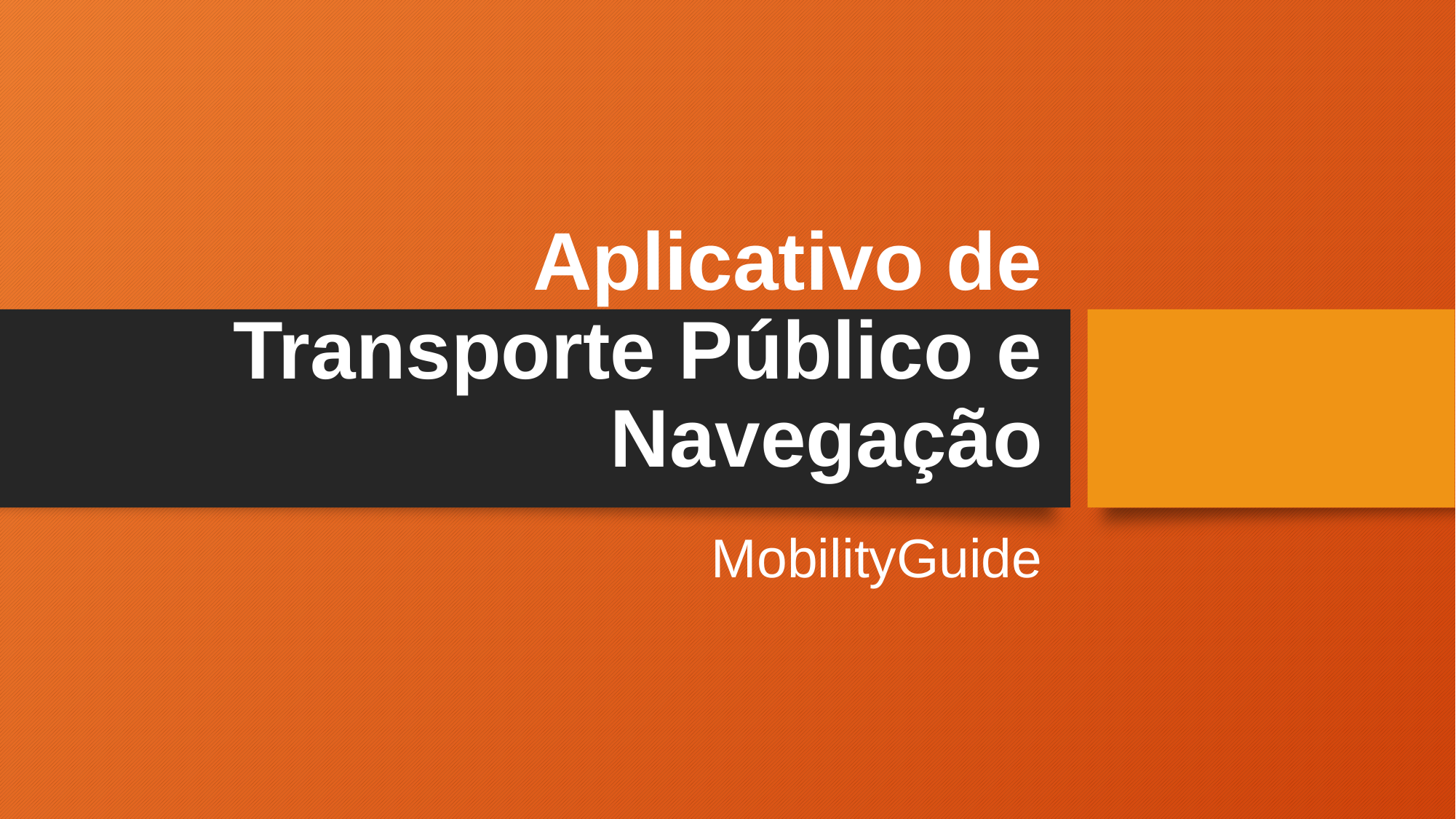

# Aplicativo de Transporte Público e Navegação
MobilityGuide